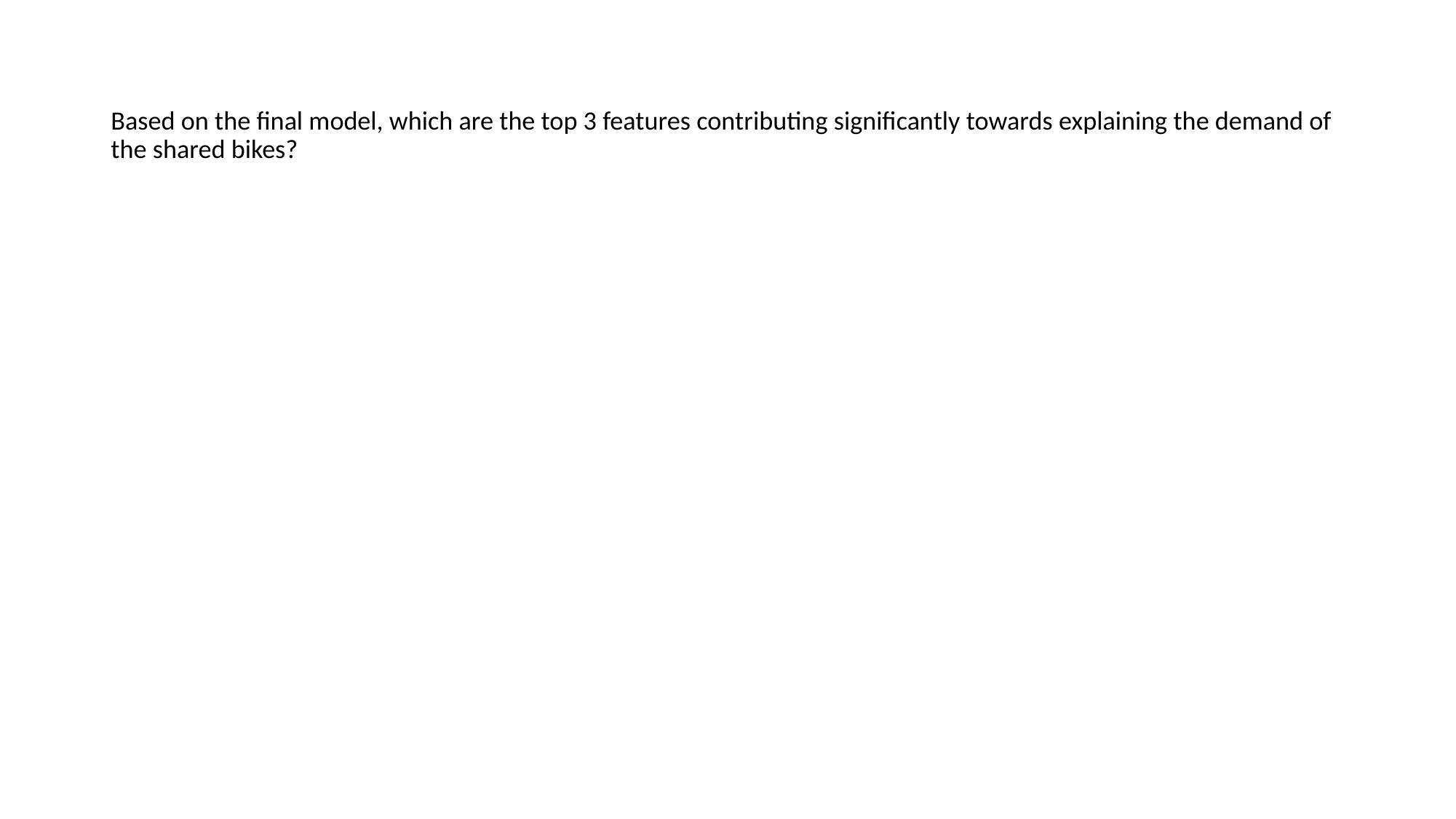

# Based on the final model, which are the top 3 features contributing significantly towards explaining the demand of the shared bikes?